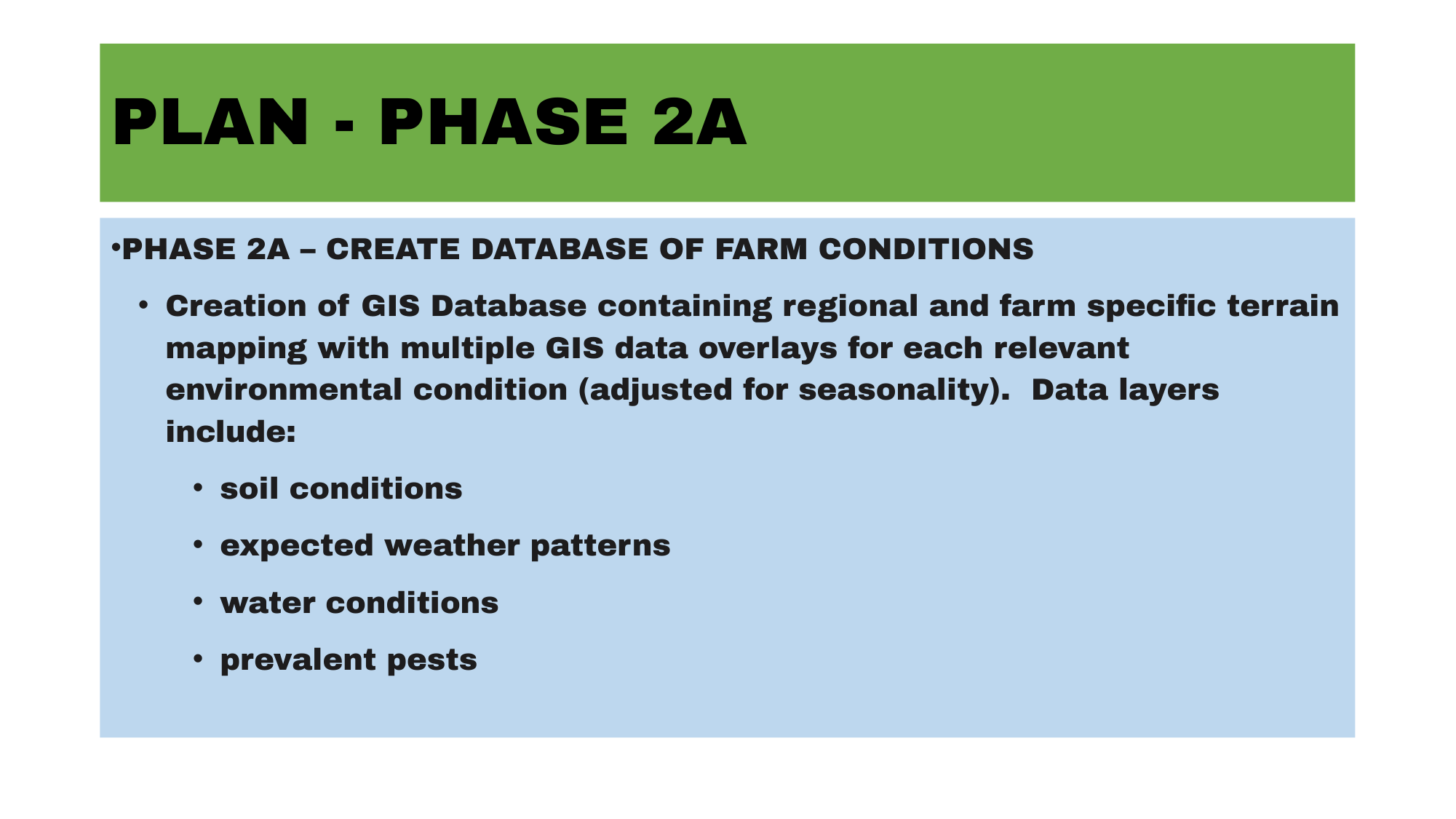

# PLAN - PHASE 2A
PHASE 2A – CREATE DATABASE OF FARM CONDITIONS
Creation of GIS Database containing regional and farm specific terrain mapping with multiple GIS data overlays for each relevant environmental condition (adjusted for seasonality).  Data layers include:
soil conditions
expected weather patterns
water conditions
prevalent pests